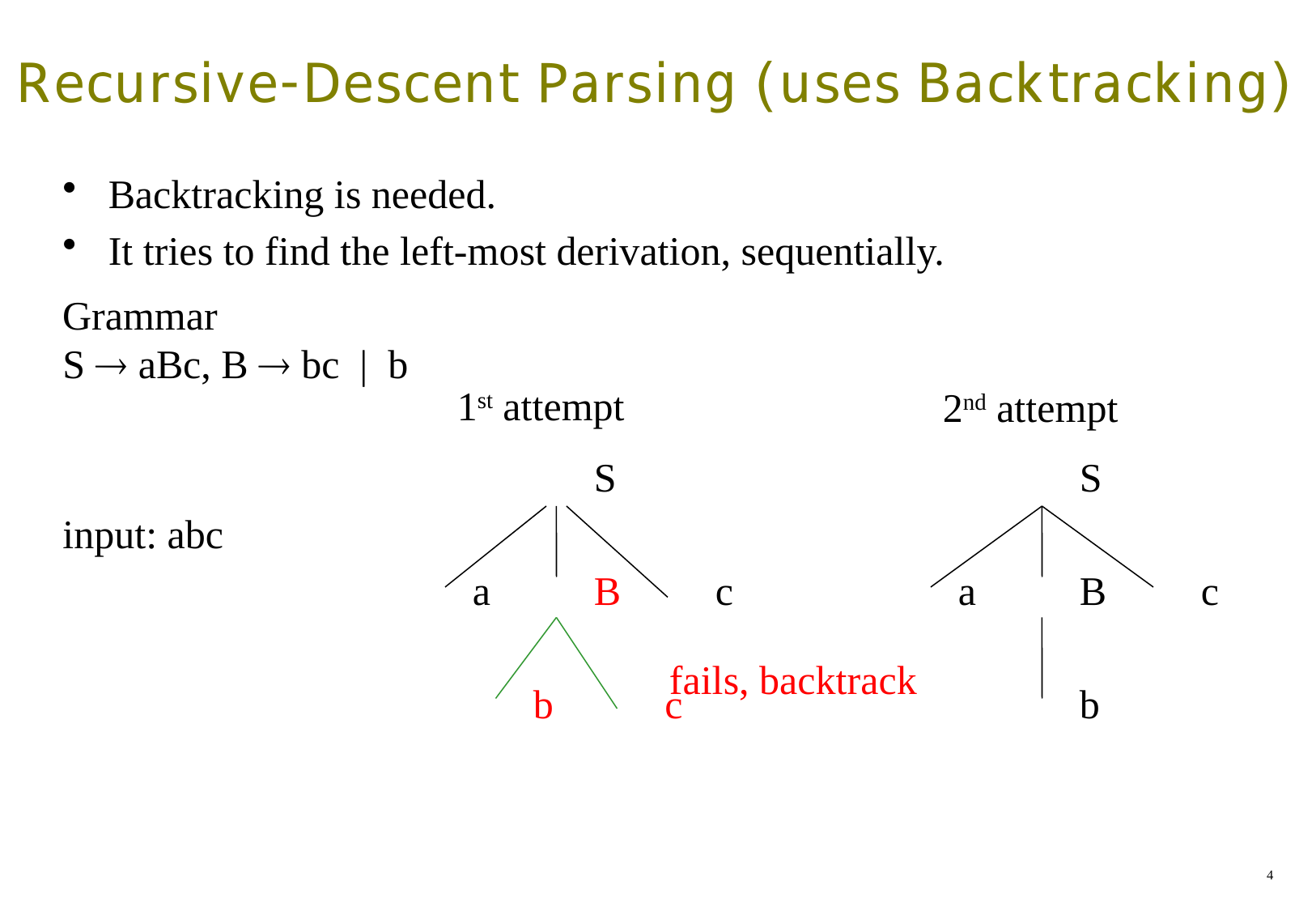

# Recursive-Descent Parsing (uses Backtracking)
Backtracking is needed.
It tries to find the left-most derivation, sequentially.

S → aBc, B → bc  |  b

					S				S
input: abc
				a	B	c		a	B	c

				      b           c				b
Grammar
1st attempt
2nd attempt

fails, backtrack
4